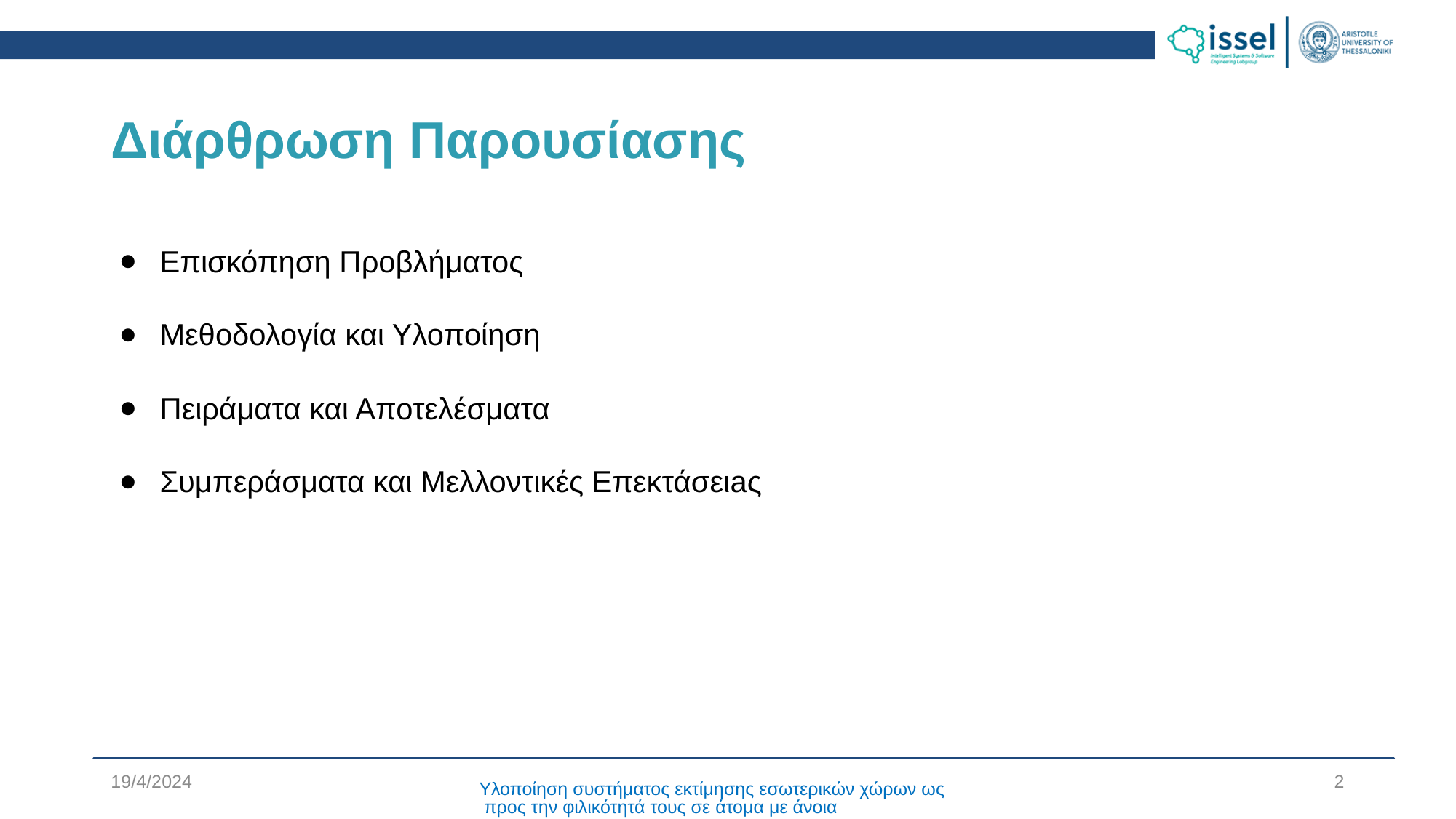

# Διάρθρωση Παρουσίασης
Επισκόπηση Προβλήματος
Μεθοδολογία και Υλοποίηση
Πειράματα και Αποτελέσματα
Συμπεράσματα και Μελλοντικές Επεκτάσειaς
19/4/2024
2
Υλοποίηση συστήματος εκτίμησης εσωτερικών χώρων ως προς την φιλικότητά τους σε άτομα με άνοια